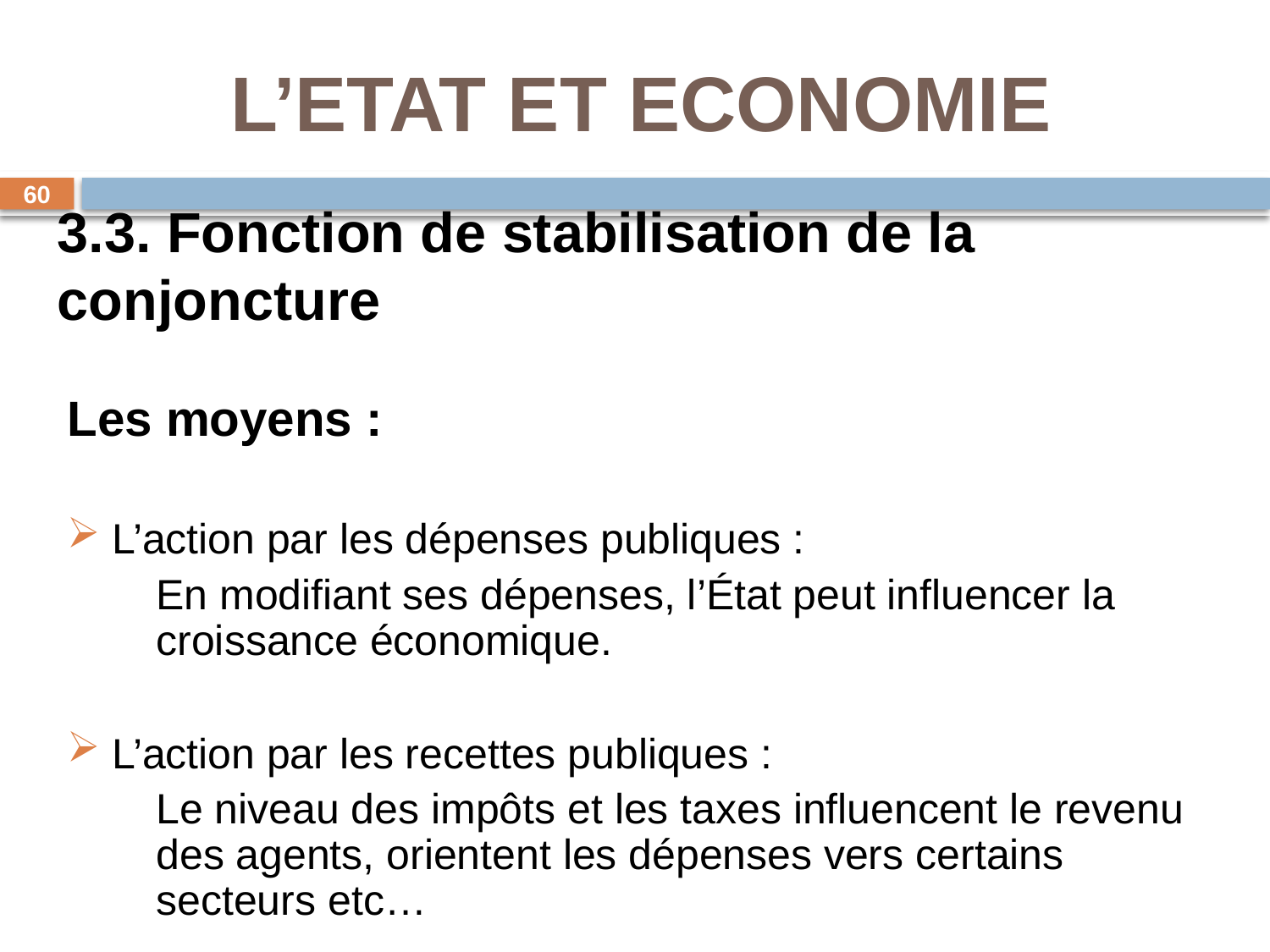

L’ETAT ET ECONOMIE
60
# 3.3. Fonction de stabilisation de la conjoncture

Les moyens :

L’action par les dépenses publiques :
	En modifiant ses dépenses, l’État peut influencer la croissance économique.

L’action par les recettes publiques :
	Le niveau des impôts et les taxes influencent le revenu des agents, orientent les dépenses vers certains secteurs etc…